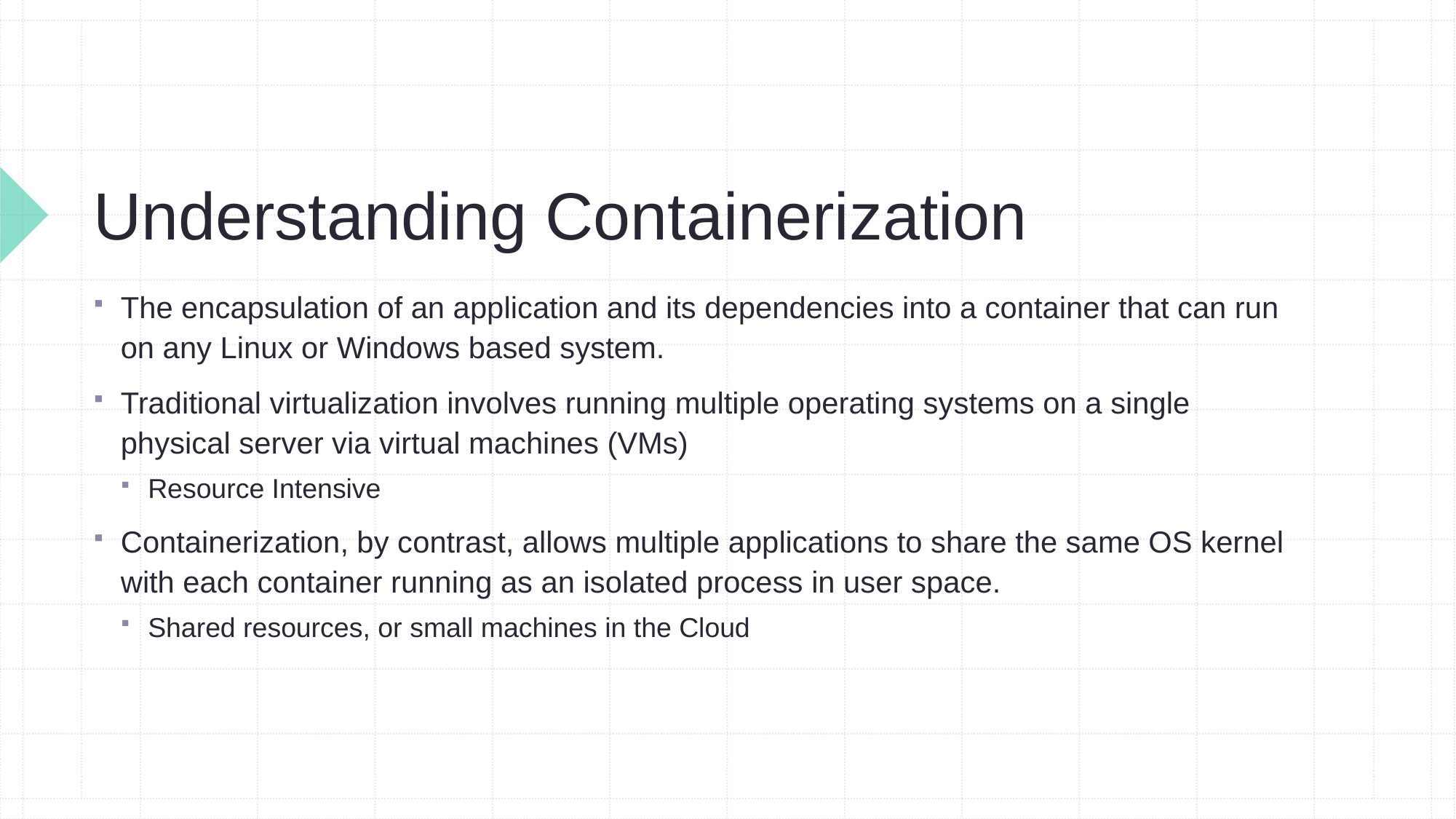

# Understanding Containerization
The encapsulation of an application and its dependencies into a container that can run on any Linux or Windows based system.
Traditional virtualization involves running multiple operating systems on a single physical server via virtual machines (VMs)
Resource Intensive
Containerization, by contrast, allows multiple applications to share the same OS kernel with each container running as an isolated process in user space.
Shared resources, or small machines in the Cloud